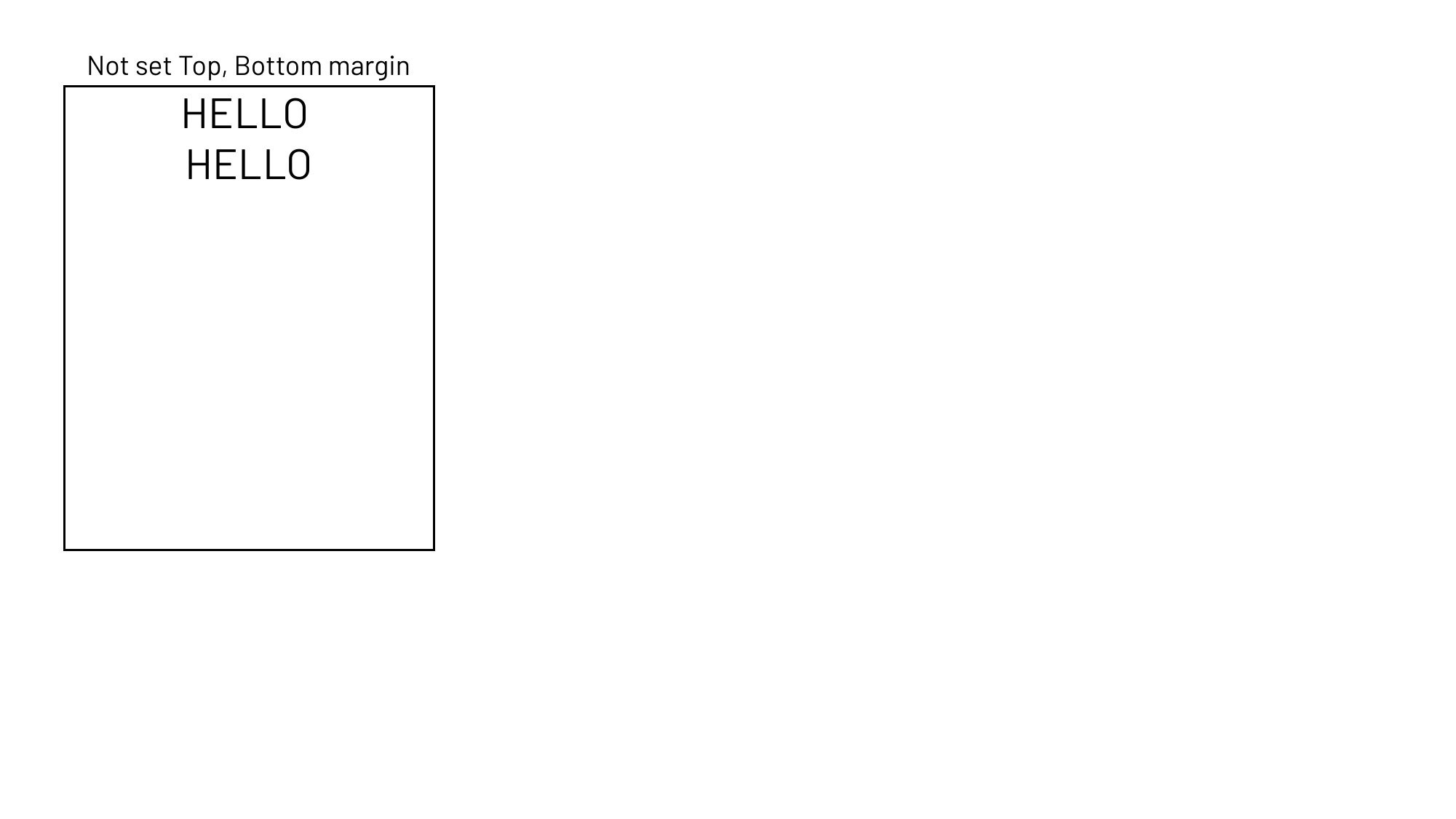

Not set Top, Bottom margin
HELLO
HELLO